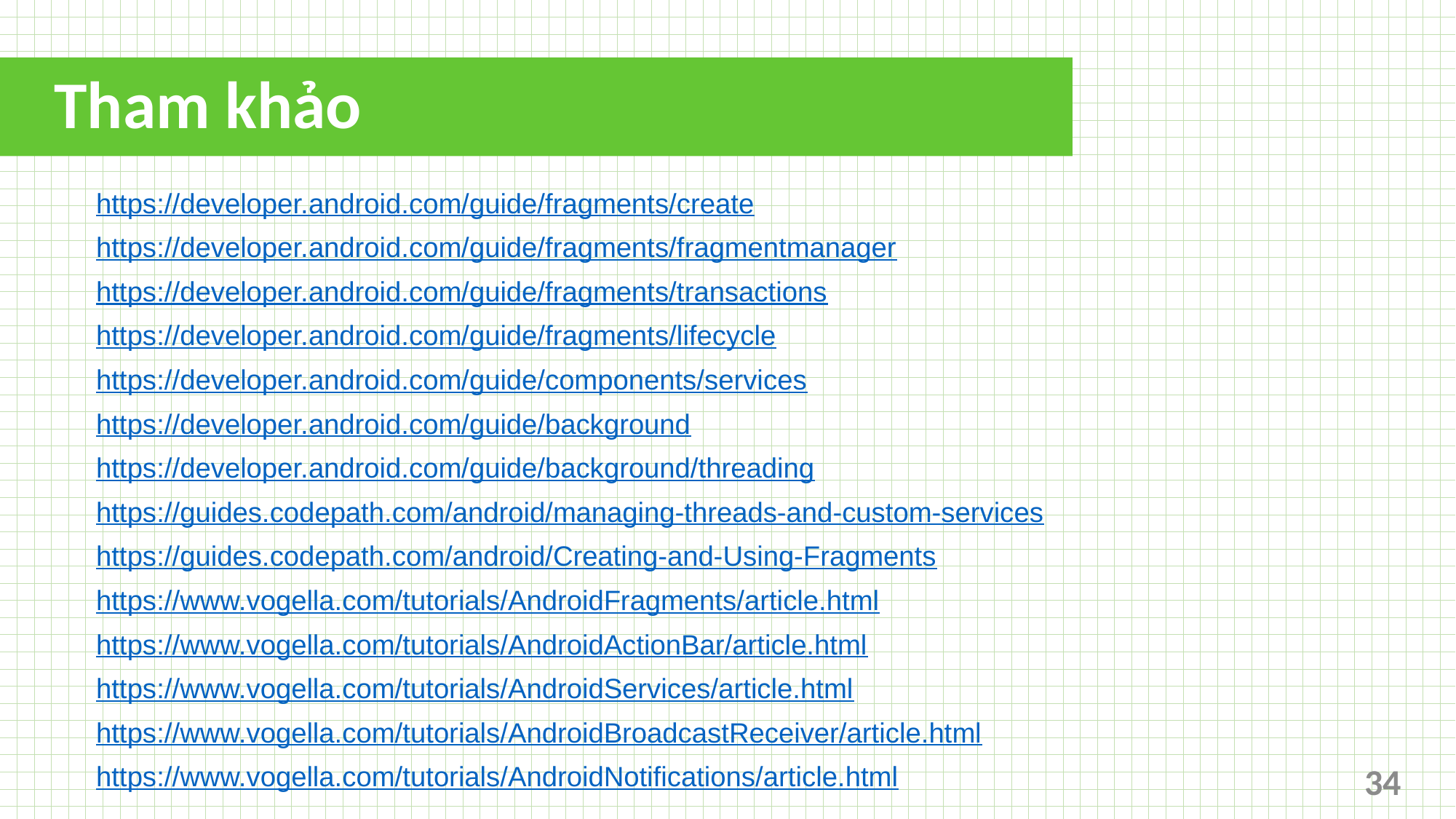

# Tham khảo
https://developer.android.com/guide/fragments/create
https://developer.android.com/guide/fragments/fragmentmanager
https://developer.android.com/guide/fragments/transactions
https://developer.android.com/guide/fragments/lifecycle
https://developer.android.com/guide/components/services
https://developer.android.com/guide/background
https://developer.android.com/guide/background/threading
https://guides.codepath.com/android/managing-threads-and-custom-services
https://guides.codepath.com/android/Creating-and-Using-Fragments
https://www.vogella.com/tutorials/AndroidFragments/article.html
https://www.vogella.com/tutorials/AndroidActionBar/article.html
https://www.vogella.com/tutorials/AndroidServices/article.html
https://www.vogella.com/tutorials/AndroidBroadcastReceiver/article.html
https://www.vogella.com/tutorials/AndroidNotifications/article.html
34